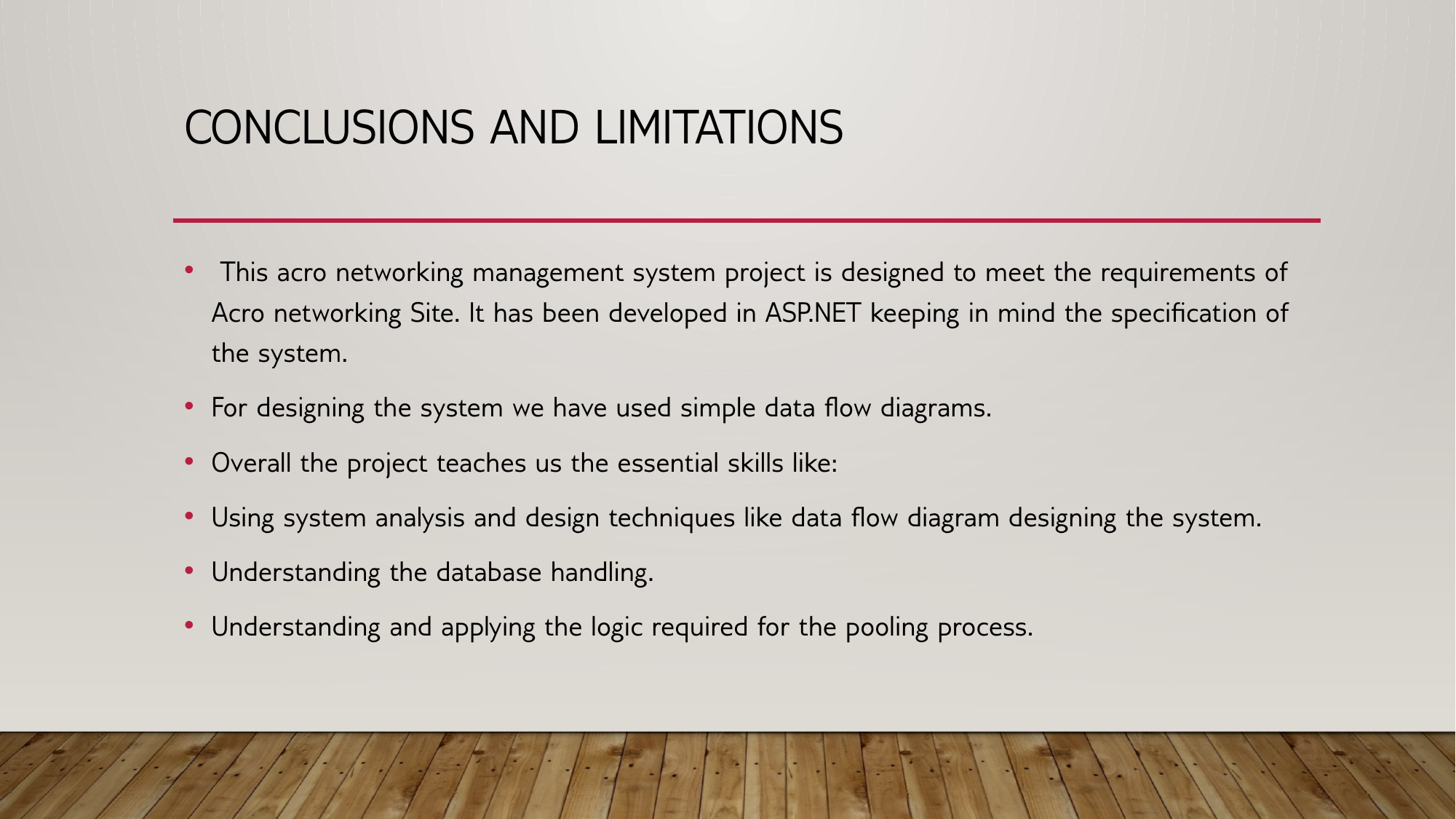

# Conclusions and Limitations
 This acro networking management system project is designed to meet the requirements of Acro networking Site. It has been developed in ASP.NET keeping in mind the specification of the system.
For designing the system we have used simple data flow diagrams.
Overall the project teaches us the essential skills like:
Using system analysis and design techniques like data flow diagram designing the system.
Understanding the database handling.
Understanding and applying the logic required for the pooling process.